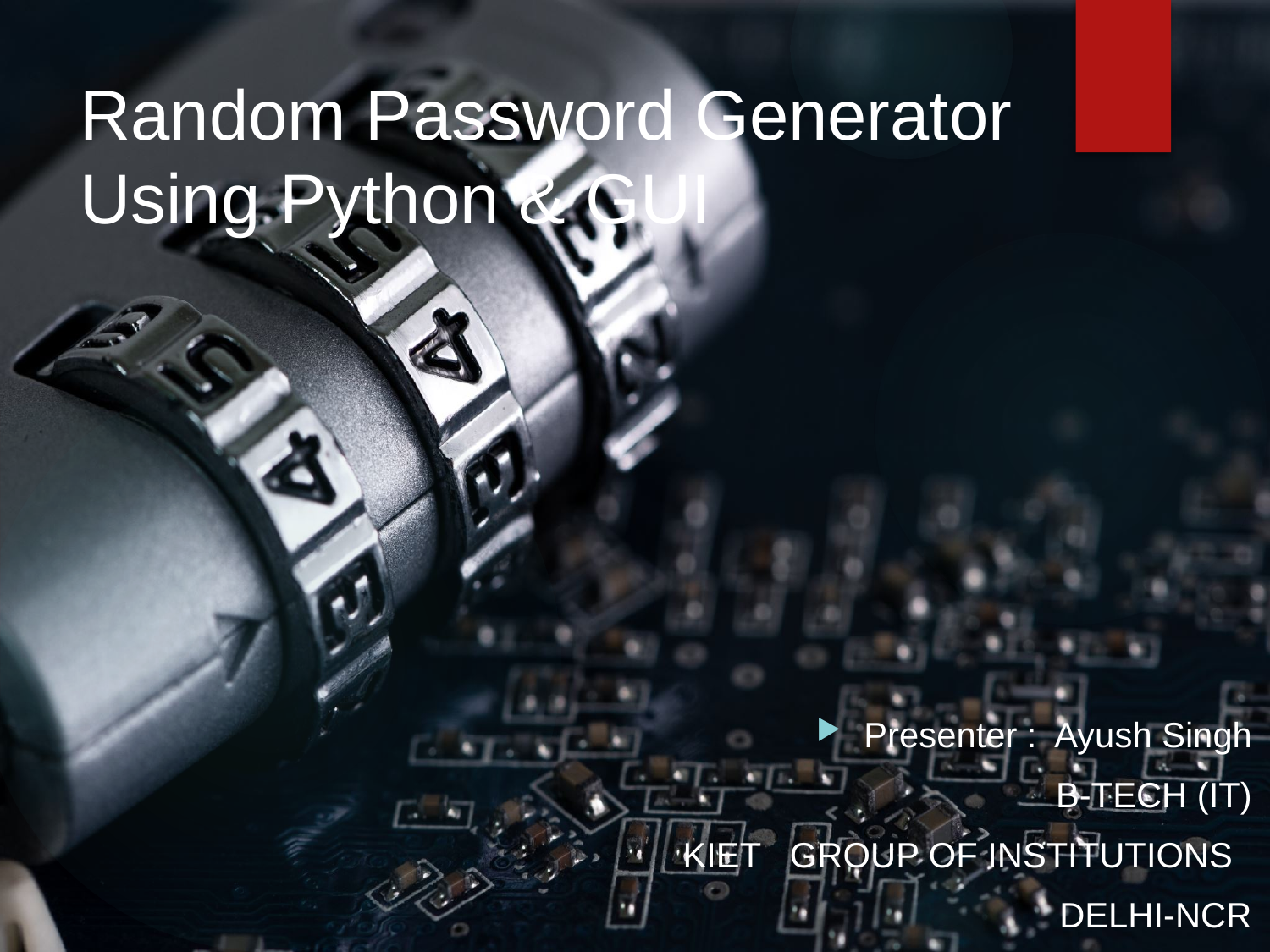

# Random Password Generator Using Python & GUI
Presenter :  Ayush Singh
B-TECH (IT)
KIET   GROUP OF INSTITUTIONS
DELHI-NCR